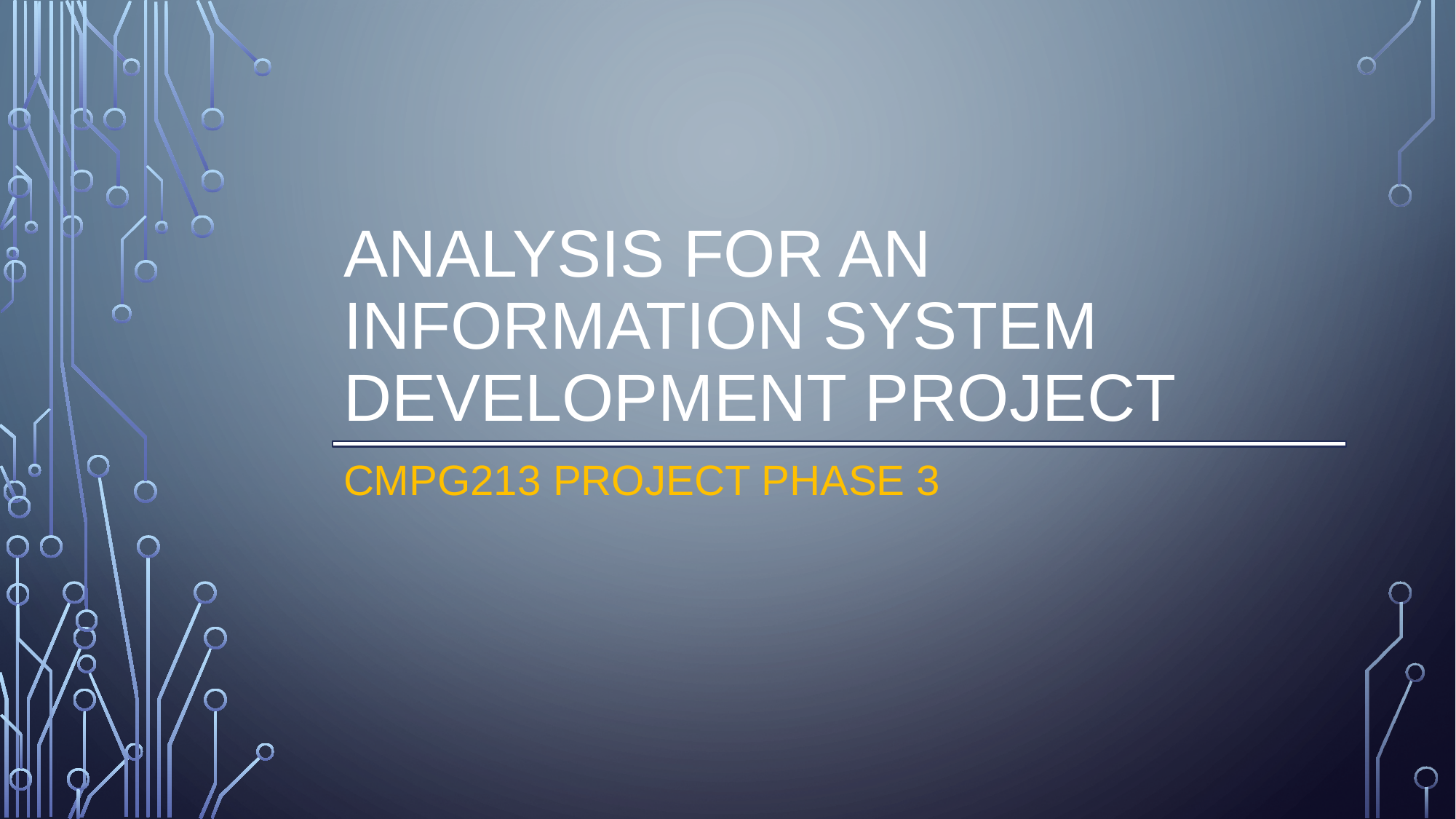

# Analysis for an information system development project
CMPG213 PROJECT PHASE 3